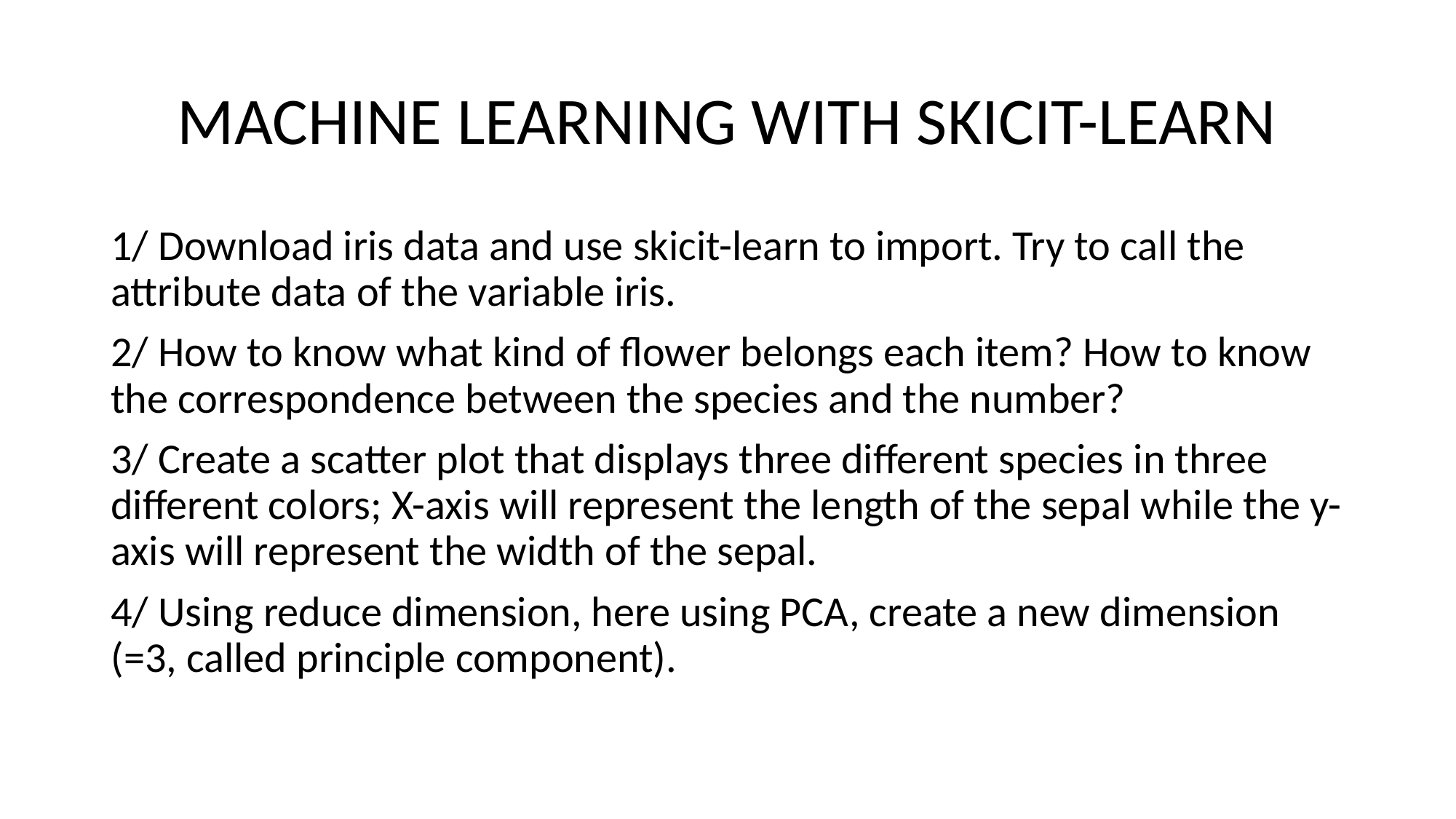

# MACHINE LEARNING WITH SKICIT-LEARN
1/ Download iris data and use skicit-learn to import. Try to call the attribute data of the variable iris.
2/ How to know what kind of flower belongs each item? How to know the correspondence between the species and the number?
3/ Create a scatter plot that displays three different species in three different colors; X-axis will represent the length of the sepal while the y-axis will represent the width of the sepal.
4/ Using reduce dimension, here using PCA, create a new dimension (=3, called principle component).